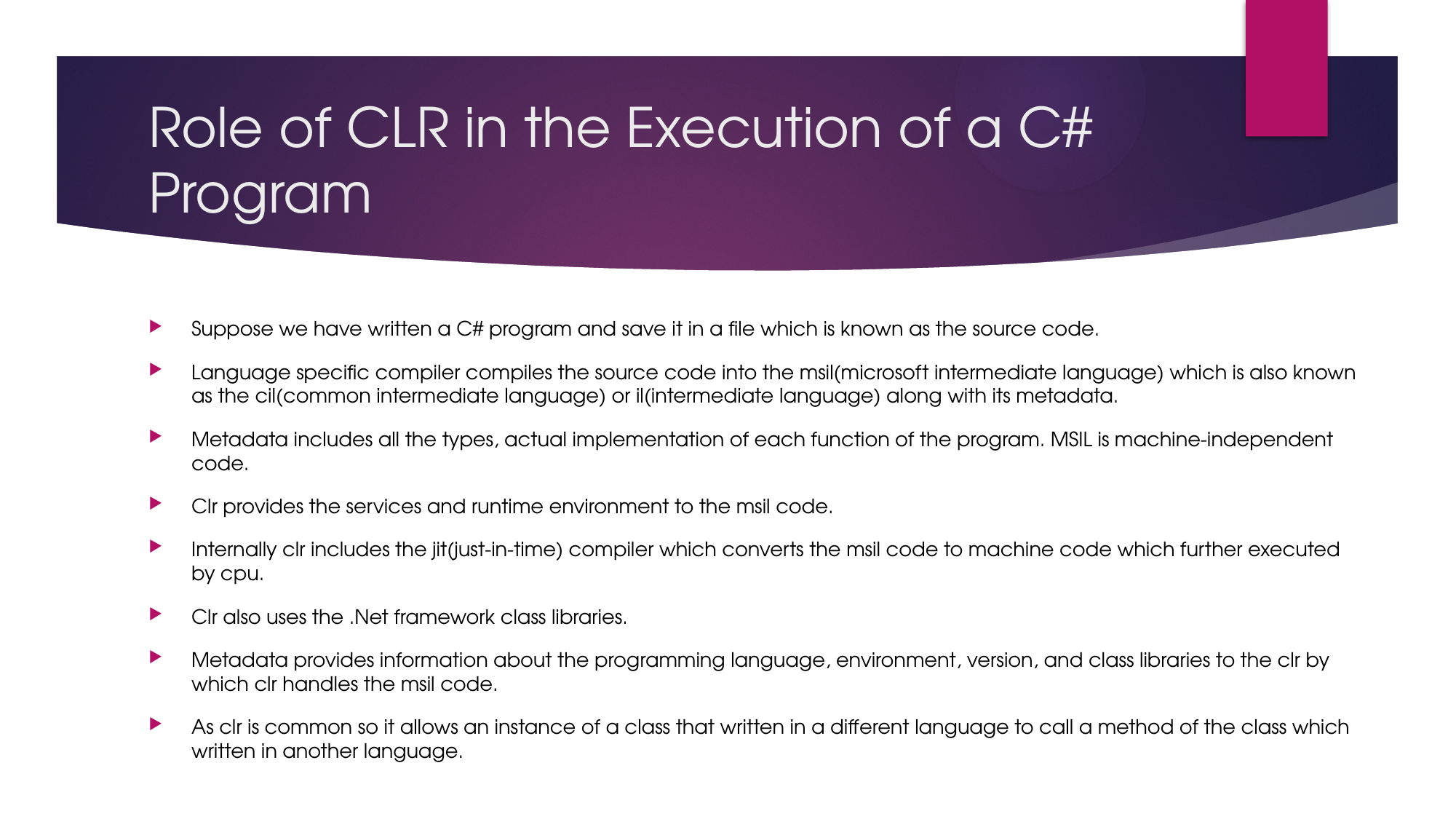

# Role of CLR in the Execution of a C# Program
Suppose we have written a C# program and save it in a file which is known as the source code.
Language specific compiler compiles the source code into the msil(microsoft intermediate language) which is also known as the cil(common intermediate language) or il(intermediate language) along with its metadata.
Metadata includes all the types, actual implementation of each function of the program. MSIL is machine-independent code.
Clr provides the services and runtime environment to the msil code.
Internally clr includes the jit(just-in-time) compiler which converts the msil code to machine code which further executed by cpu.
Clr also uses the .Net framework class libraries.
Metadata provides information about the programming language, environment, version, and class libraries to the clr by which clr handles the msil code.
As clr is common so it allows an instance of a class that written in a different language to call a method of the class which written in another language.